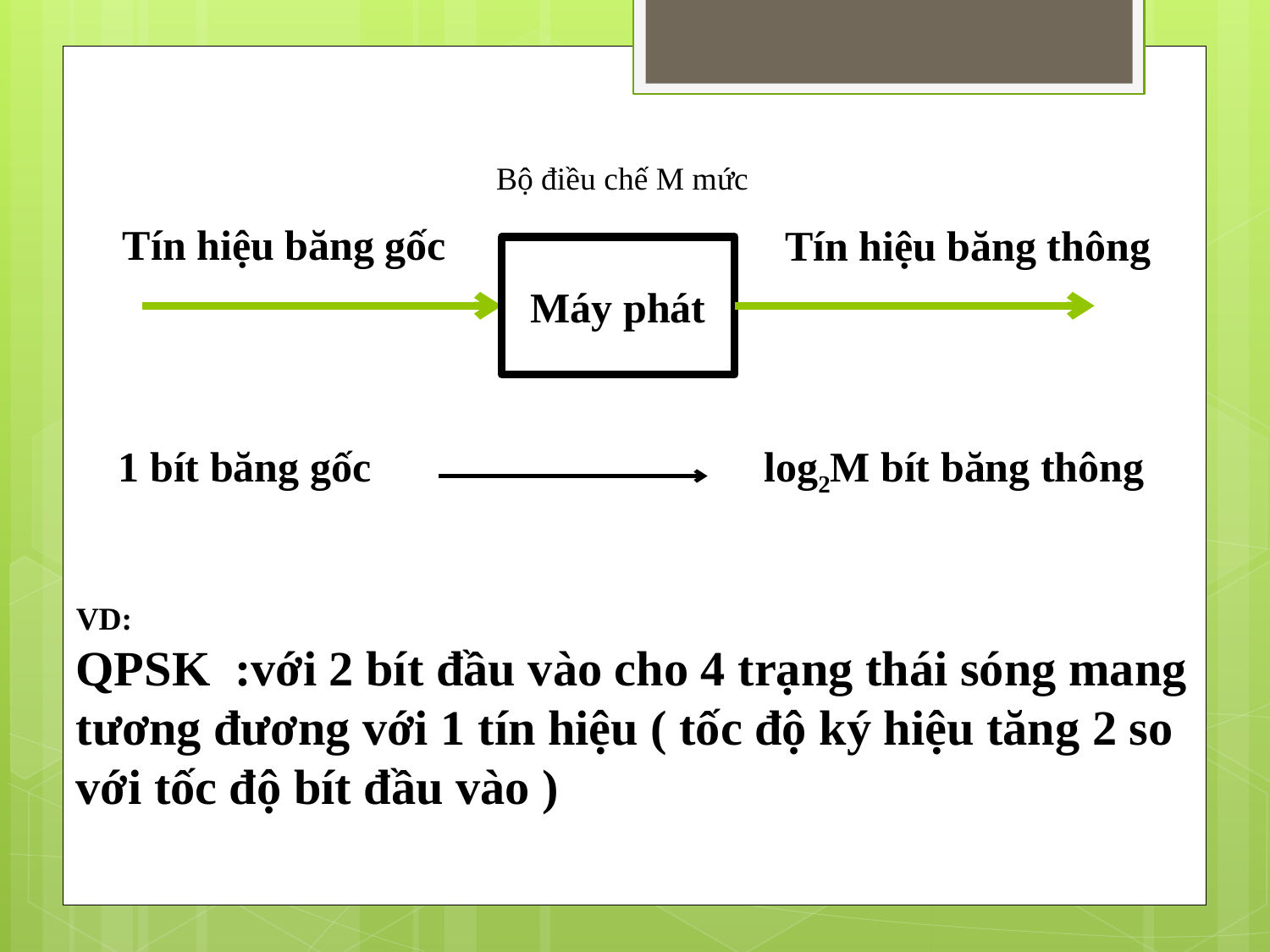

Bộ điều chế M mức
Tín hiệu băng gốc
Tín hiệu băng thông
Máy phát
   1 bít băng gốc 			    log2M bít băng thông
VD:
QPSK  :với 2 bít đầu vào cho 4 trạng thái sóng mang tương đương với 1 tín hiệu ( tốc độ ký hiệu tăng 2 so với tốc độ bít đầu vào )